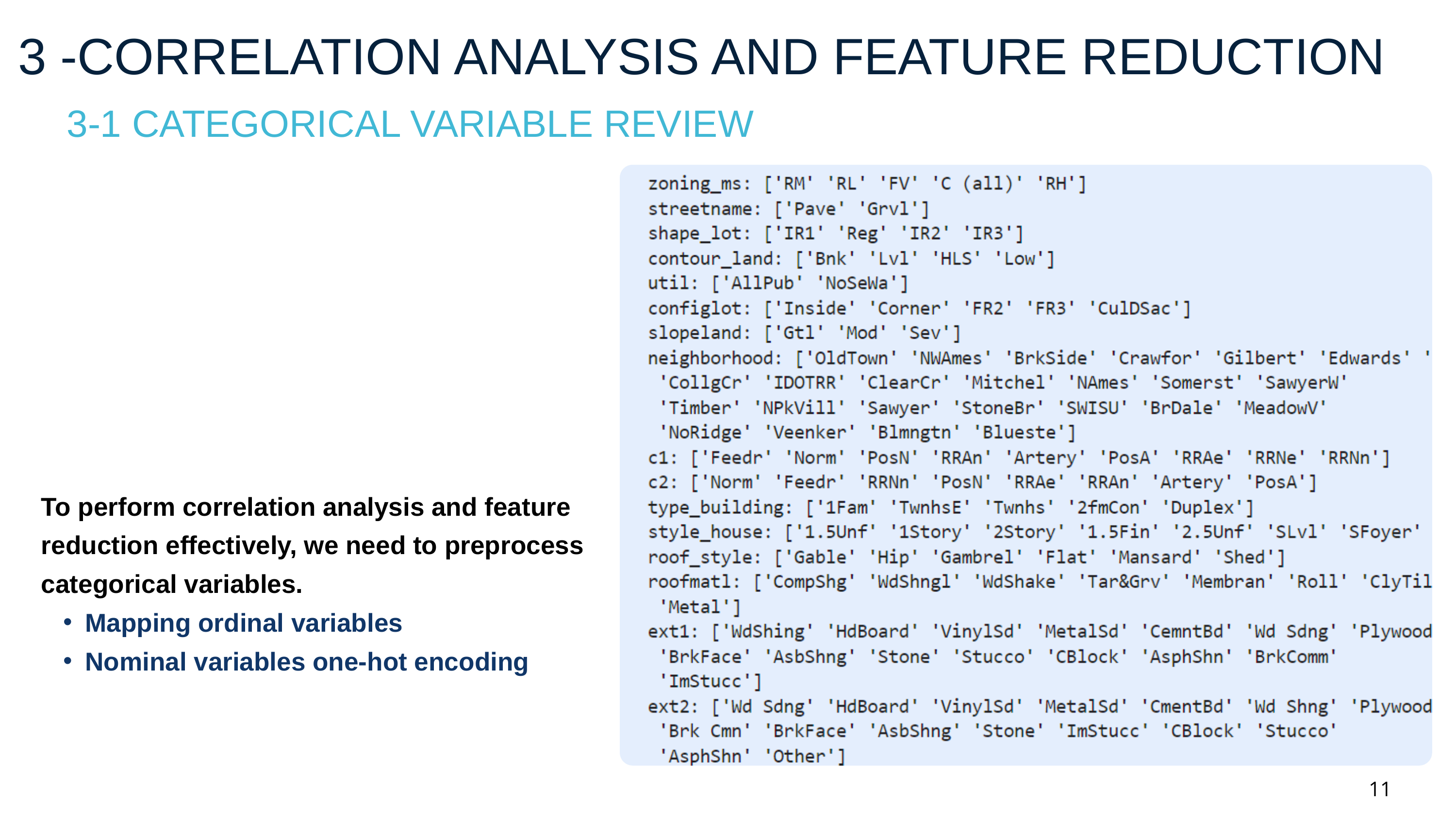

3 -CORRELATION ANALYSIS AND FEATURE REDUCTION

3-1 CATEGORICAL VARIABLE REVIEW

To perform correlation analysis and feature reduction effectively, we need to preprocess categorical variables.
Mapping ordinal variables
Nominal variables one-hot encoding
11